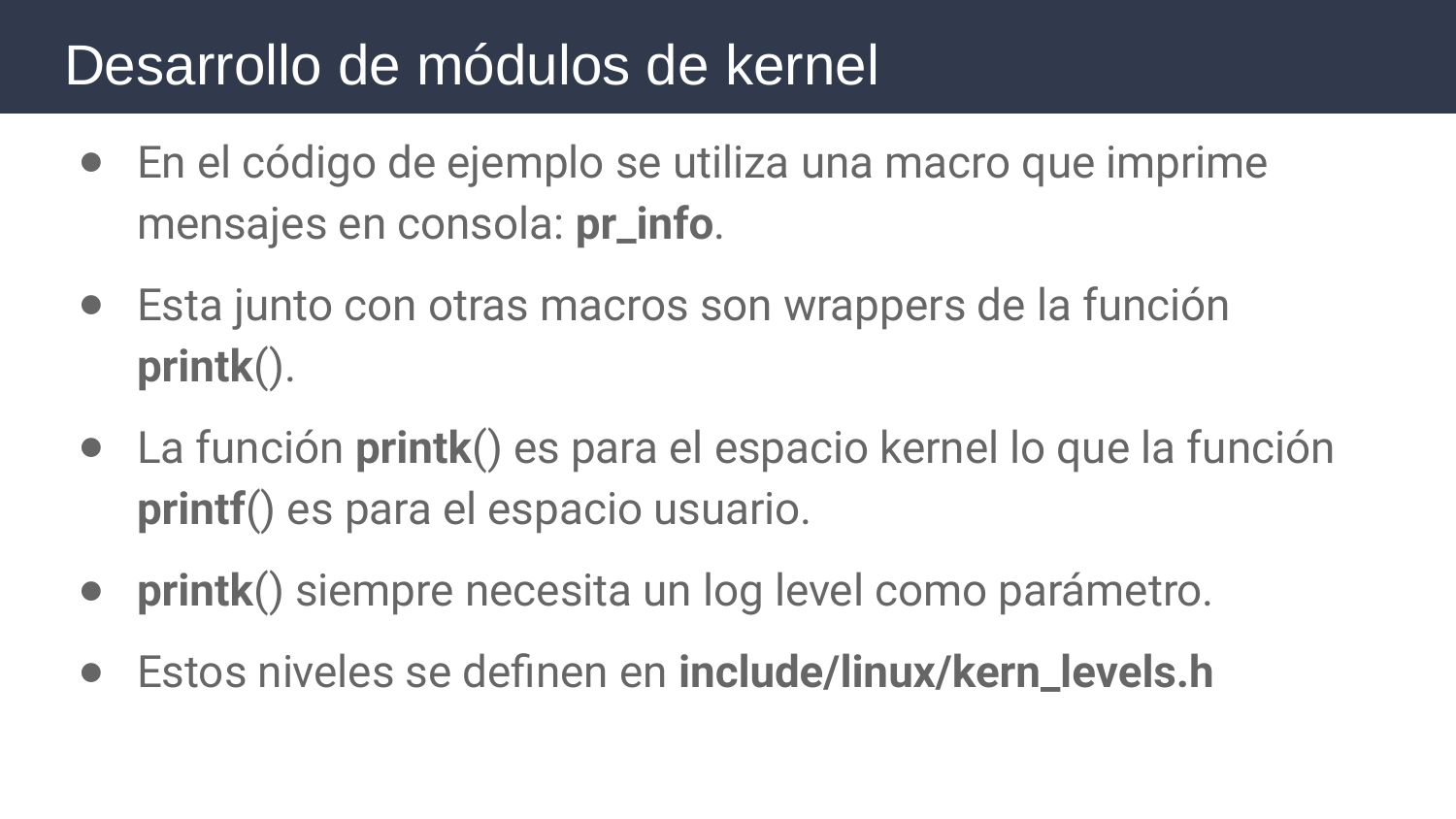

# Desarrollo de módulos de kernel

En el código de ejemplo se utiliza una macro que imprime mensajes en consola: pr_info.
Esta junto con otras macros son wrappers de la función printk().
La función printk() es para el espacio kernel lo que la función printf() es para el espacio usuario.
printk() siempre necesita un log level como parámetro.
Estos niveles se definen en include/linux/kern_levels.h